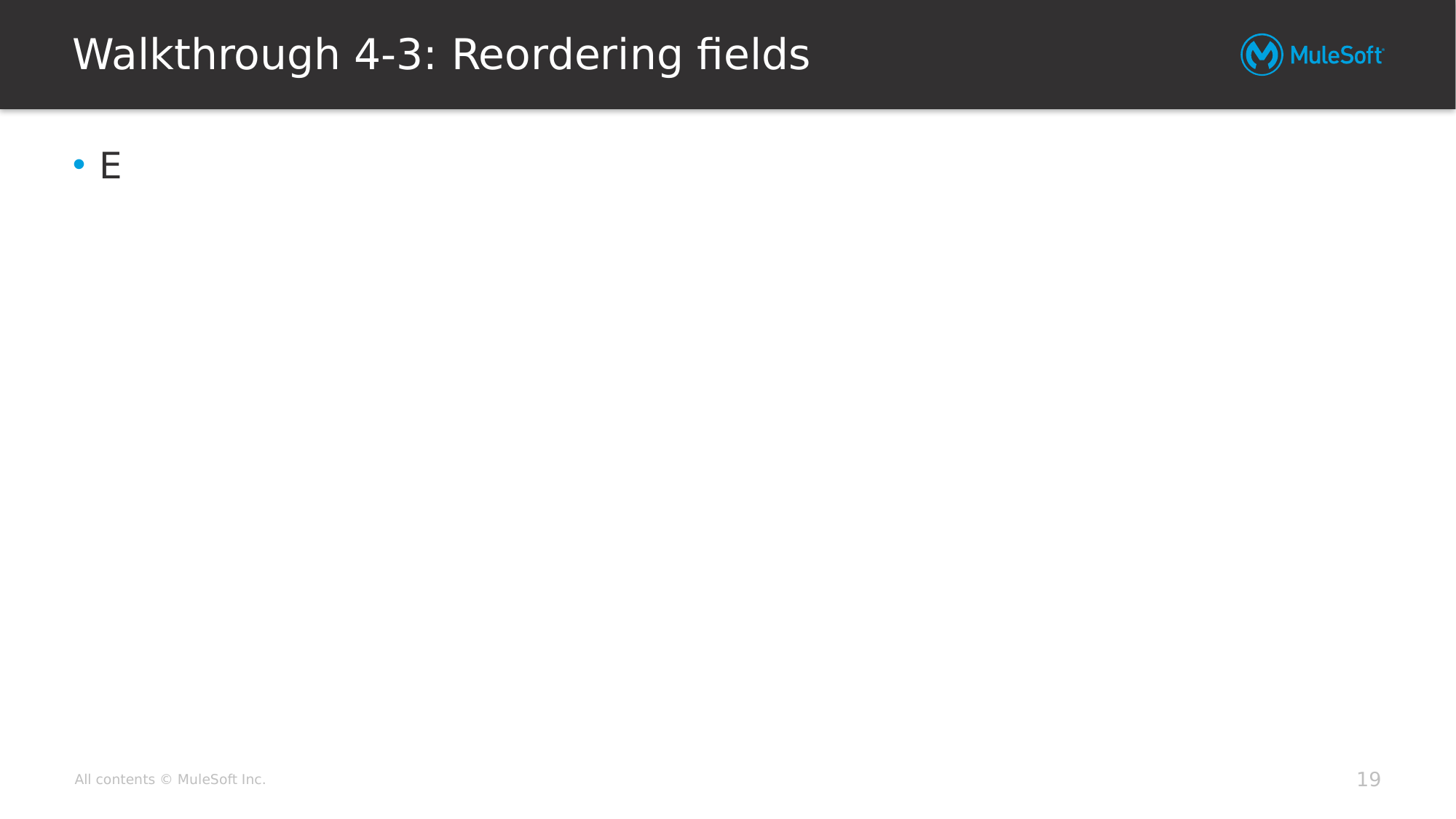

# Walkthrough 4-3: Reordering fields
E
19